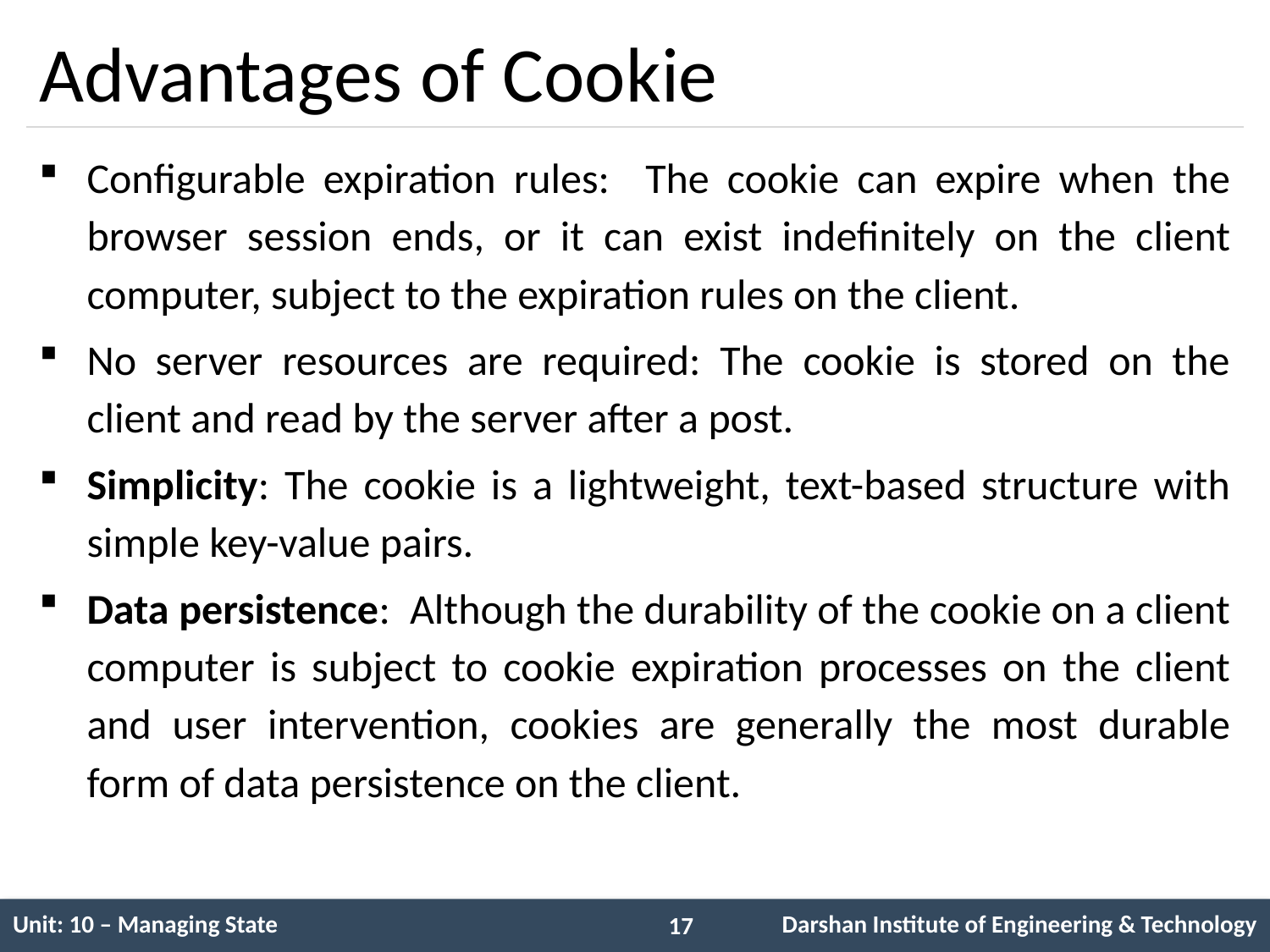

# Advantages of Cookie
Configurable expiration rules:  The cookie can expire when the browser session ends, or it can exist indefinitely on the client computer, subject to the expiration rules on the client.
No server resources are required: The cookie is stored on the client and read by the server after a post.
Simplicity: The cookie is a lightweight, text-based structure with simple key-value pairs.
Data persistence:  Although the durability of the cookie on a client computer is subject to cookie expiration processes on the client and user intervention, cookies are generally the most durable form of data persistence on the client.